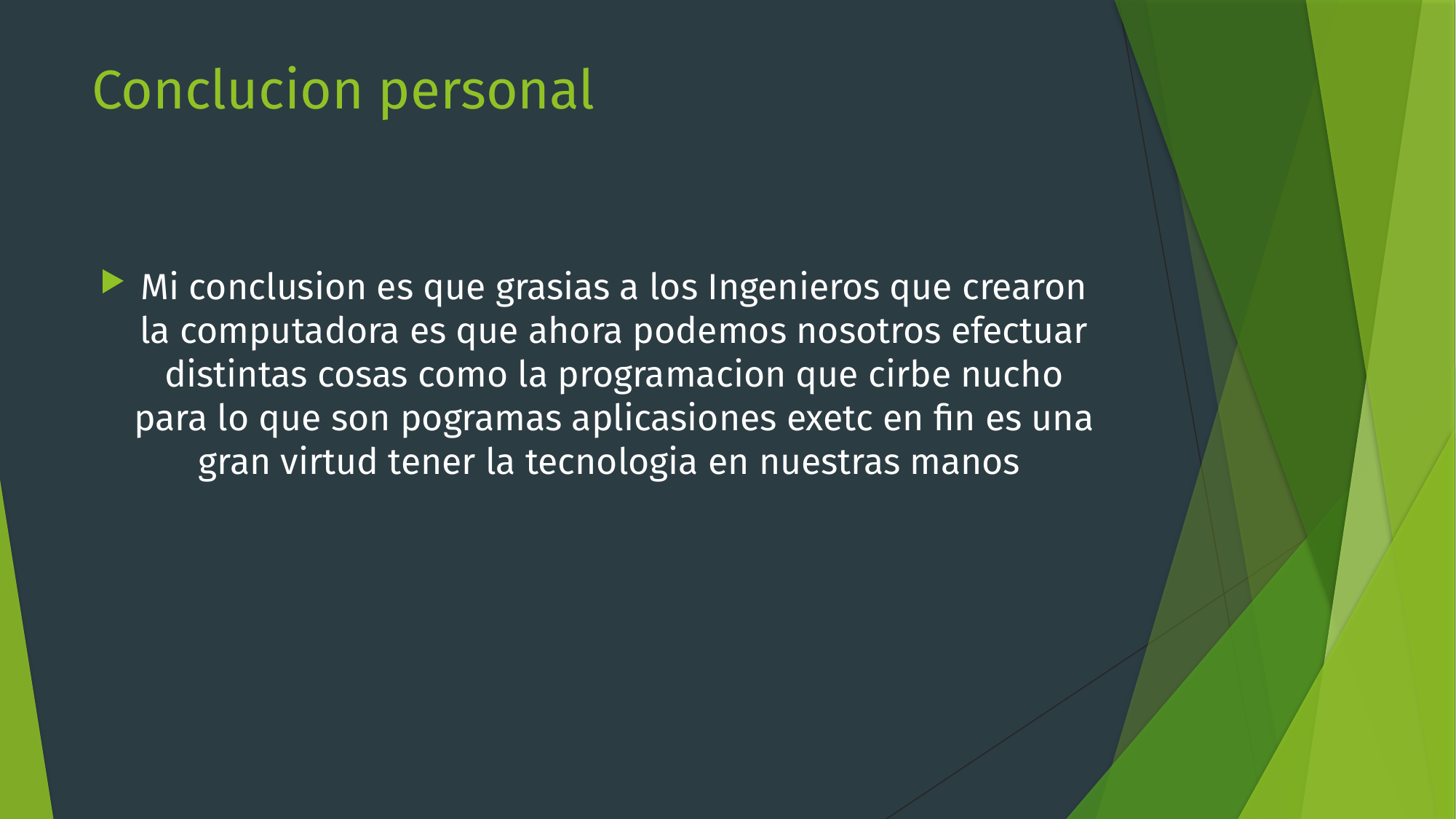

# Conclucion personal
Mi conclusion es que grasias a los Ingenieros que crearon la computadora es que ahora podemos nosotros efectuar distintas cosas como la programacion que cirbe nucho para lo que son pogramas aplicasiones exetc en fin es una gran virtud tener la tecnologia en nuestras manos